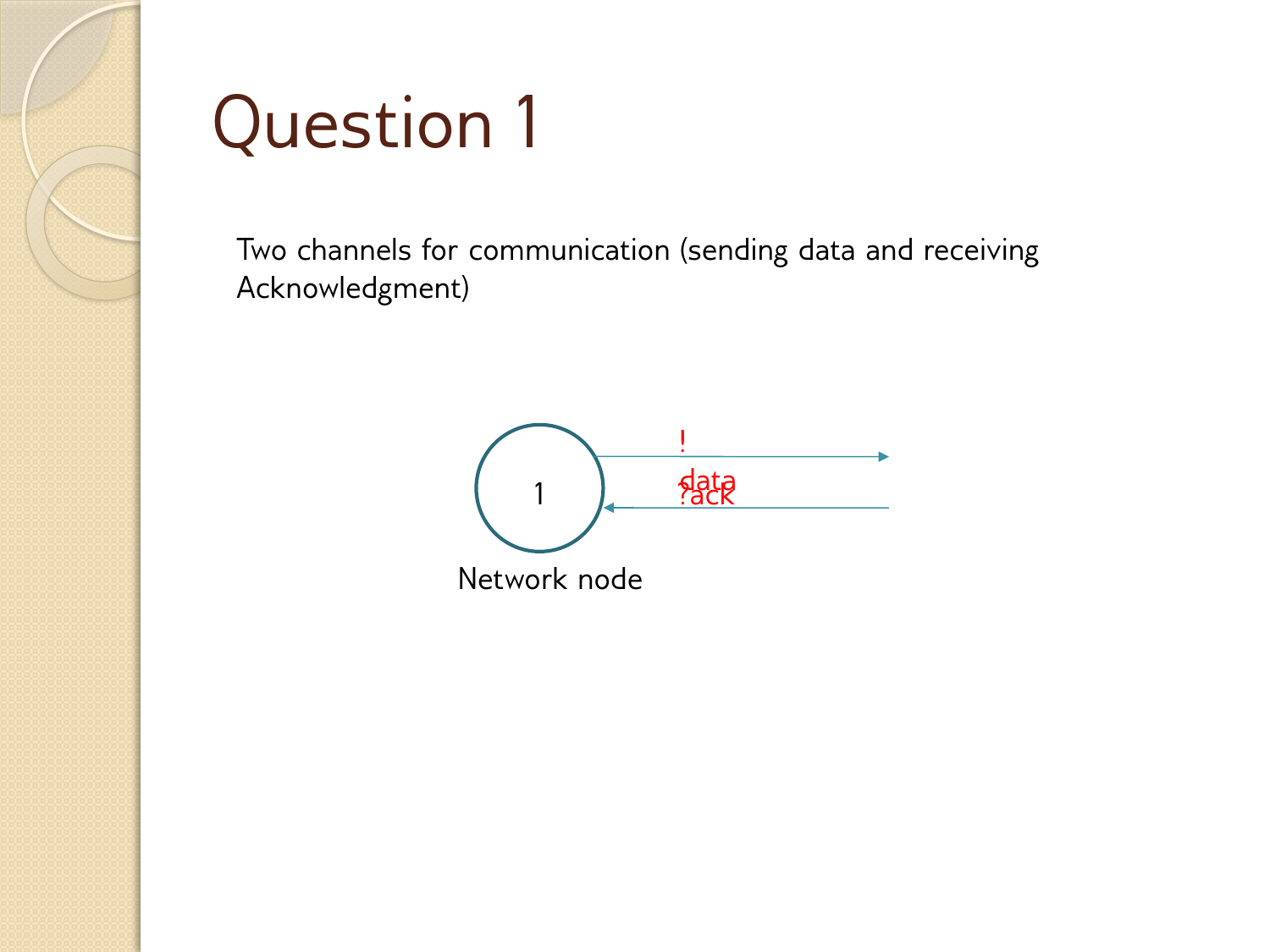

# Question 1
Two channels for communication (sending data and receiving
Acknowledgment)
!data

1
?ack
Network node